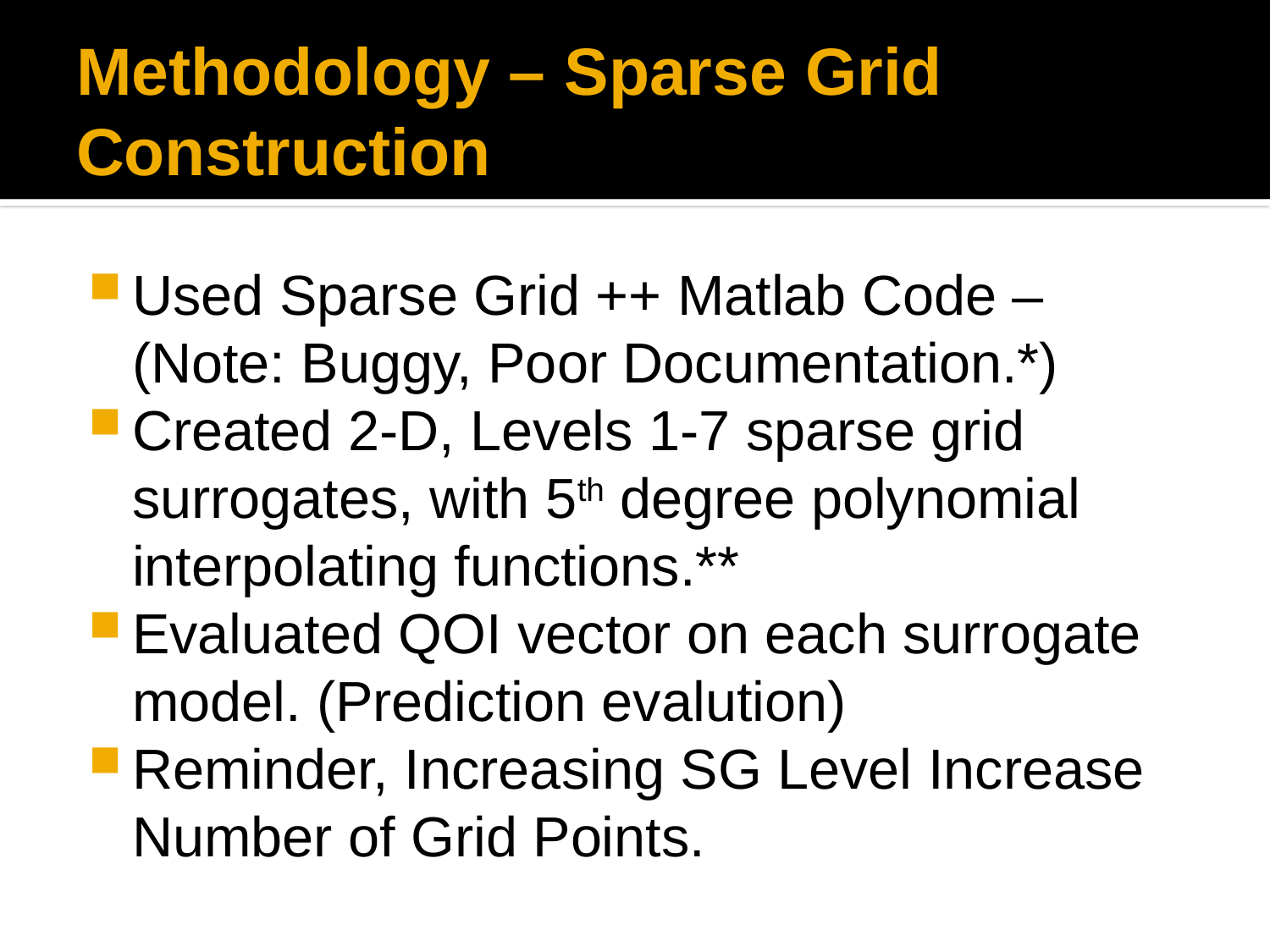

# Methodology – Sparse Grid Construction
Used Sparse Grid ++ Matlab Code –(Note: Buggy, Poor Documentation.*)
Created 2-D, Levels 1-7 sparse grid surrogates, with 5th degree polynomial interpolating functions.**
Evaluated QOI vector on each surrogate model. (Prediction evalution)
Reminder, Increasing SG Level Increase Number of Grid Points.